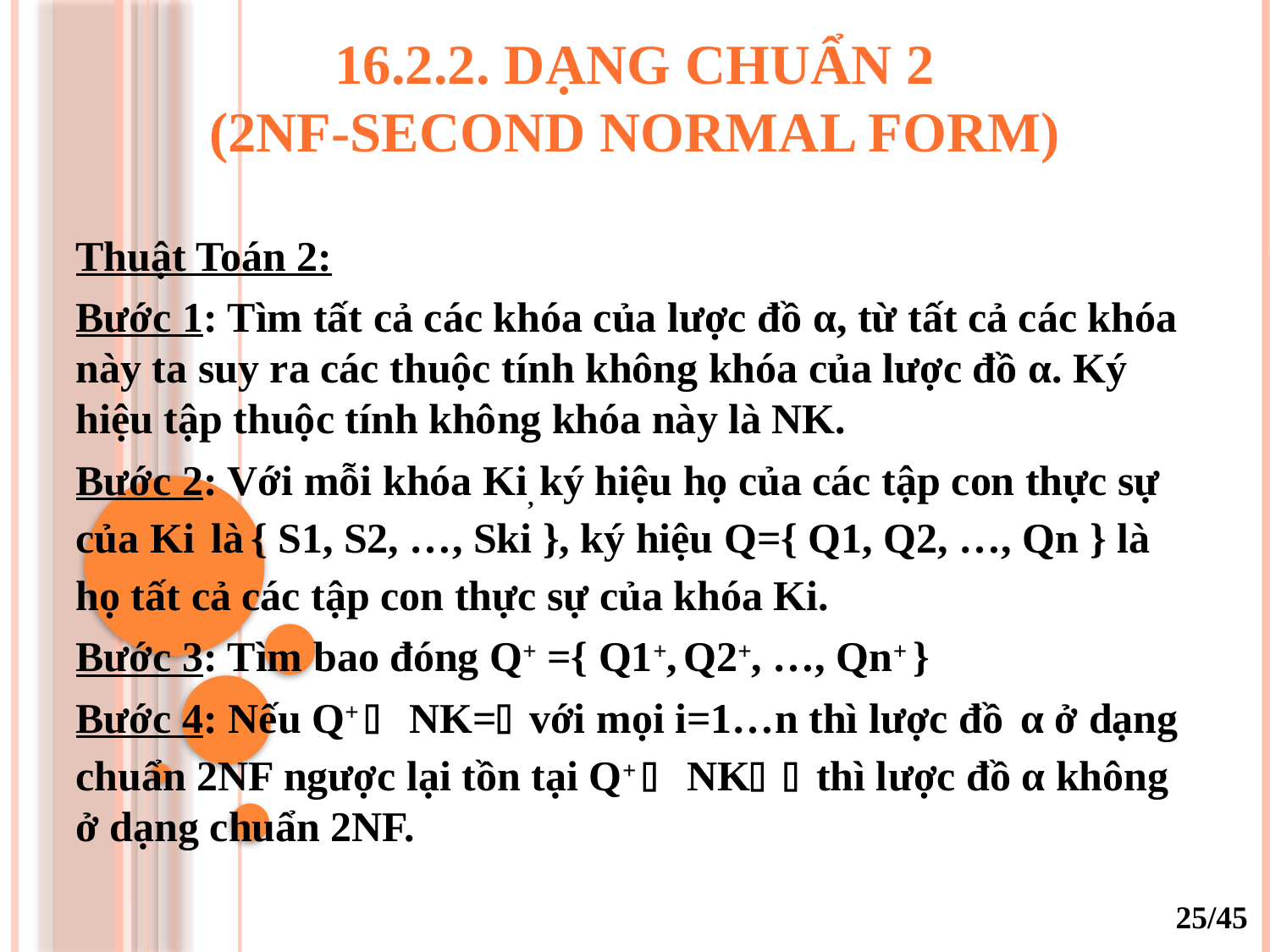

# 16.2.2. dạng chUẩn 2 (2NF-Second normal form)
Thuật Toán 2:
Bước 1: Tìm tất cả các khóa của lược đồ α, từ tất cả các khóa này ta suy ra các thuộc tính không khóa của lược đồ α. Ký hiệu tập thuộc tính không khóa này là NK.
Bước 2: Với mỗi khóa Ki, ký hiệu họ của các tập con thực sự của Ki  là { S1, S2, …, Ski }, ký hiệu Q={ Q1, Q2, …, Qn } là họ tất cả các tập con thực sự của khóa Ki.
Bước 3: Tìm bao đóng Q+ ={ Q1+, Q2+, …, Qn+ }
Bước 4: Nếu Q+ ∩ NK=φ với mọi i=1…n thì lược đồ  α ở dạng chuẩn 2NF ngược lại tồn tại Q+ ∩ NK≠φ thì lược đồ α không ở dạng chuẩn 2NF.

25/45